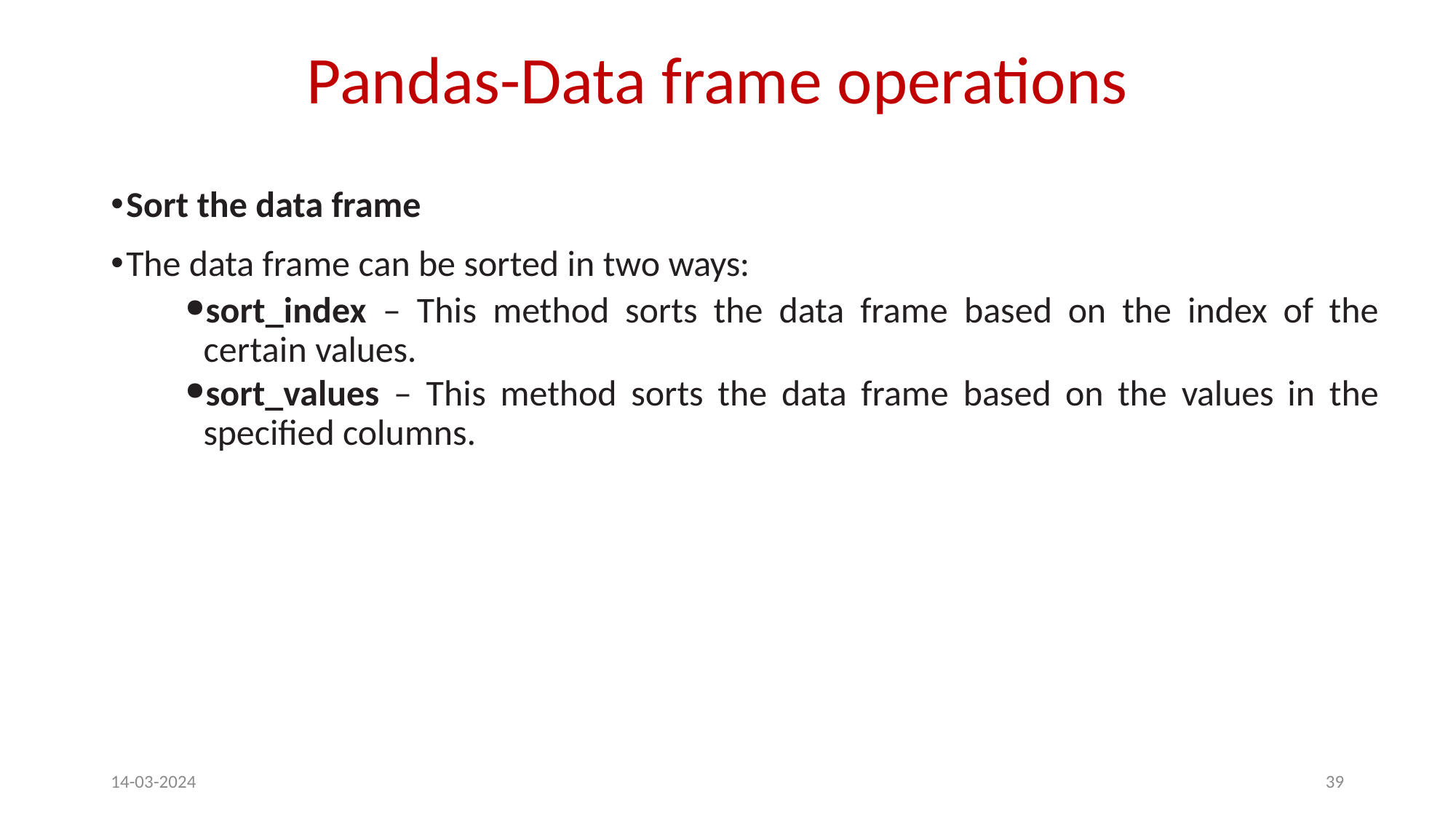

# Pandas-Data frame operations
Sort the data frame
The data frame can be sorted in two ways:
sort_index – This method sorts the data frame based on the index of the certain values.
sort_values – This method sorts the data frame based on the values in the specified columns.
14-03-2024
39